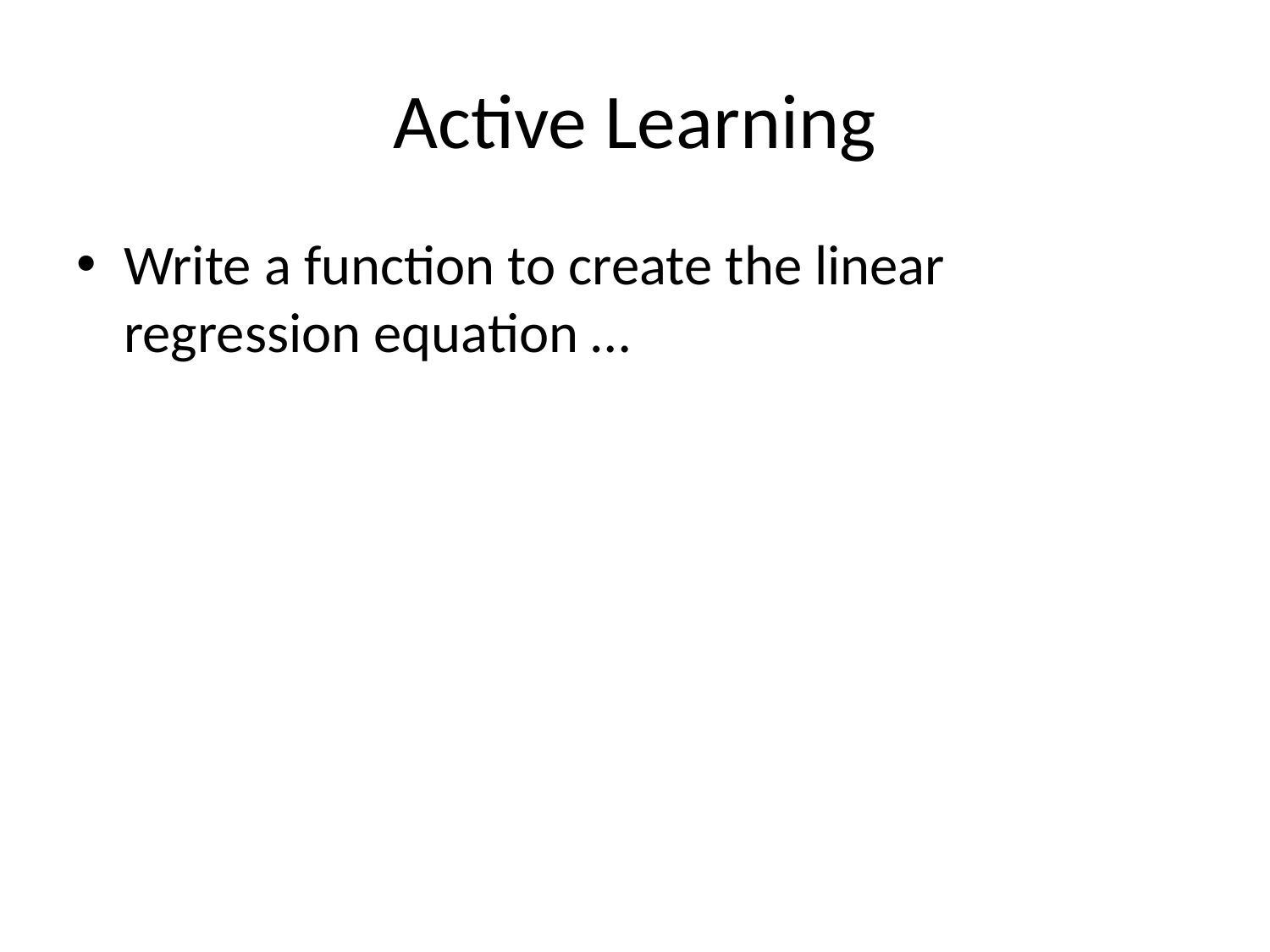

# Active Learning
Write a function to create the linear regression equation …